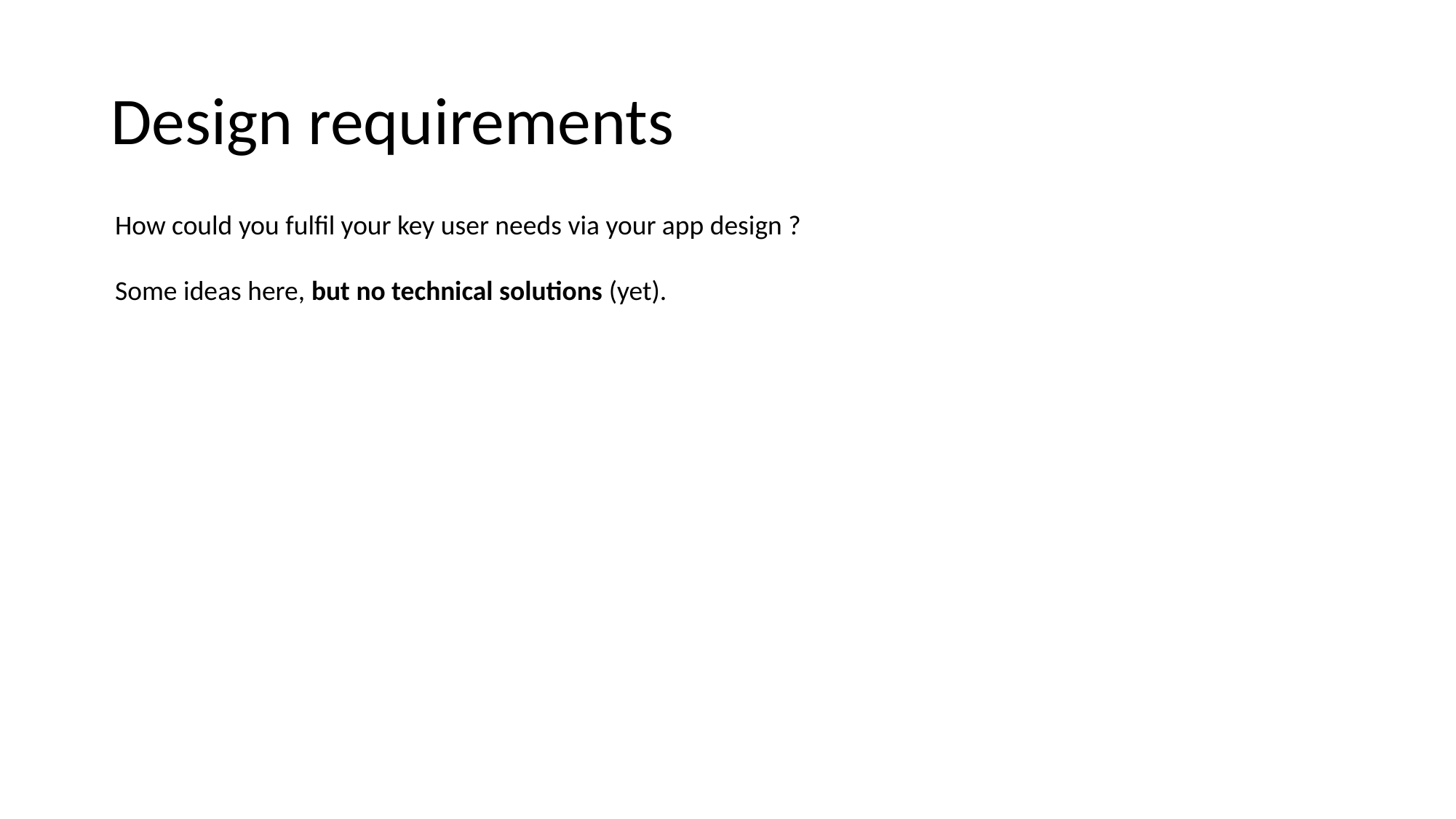

# Design requirements
How could you fulfil your key user needs via your app design ?

Some ideas here, but no technical solutions (yet).